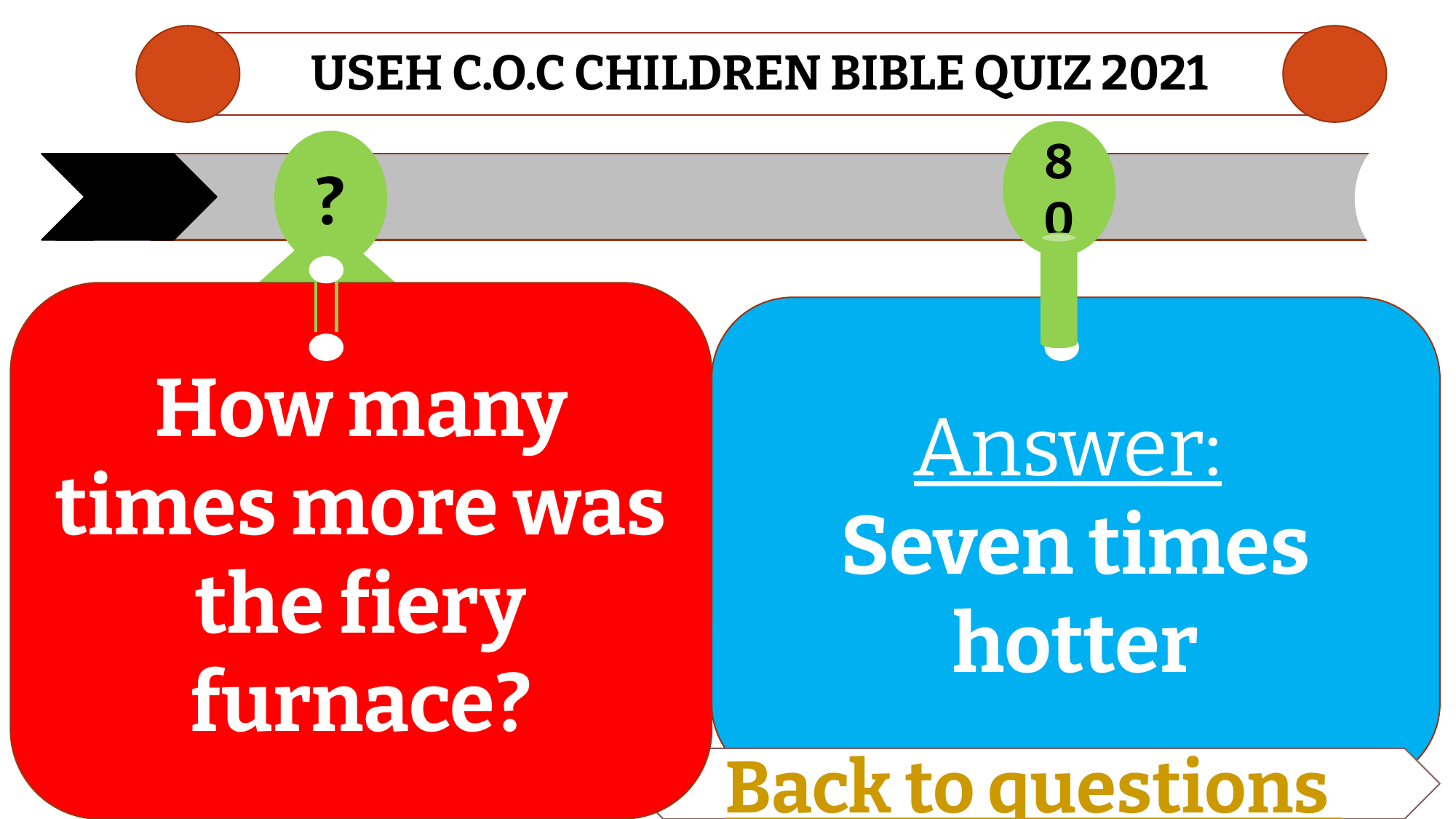

# USEH C.O.C CHILDREN Bible QUIZ 2021
80
?

How many times more was the fiery furnace?
Answer:
Seven times hotter

Back to questions